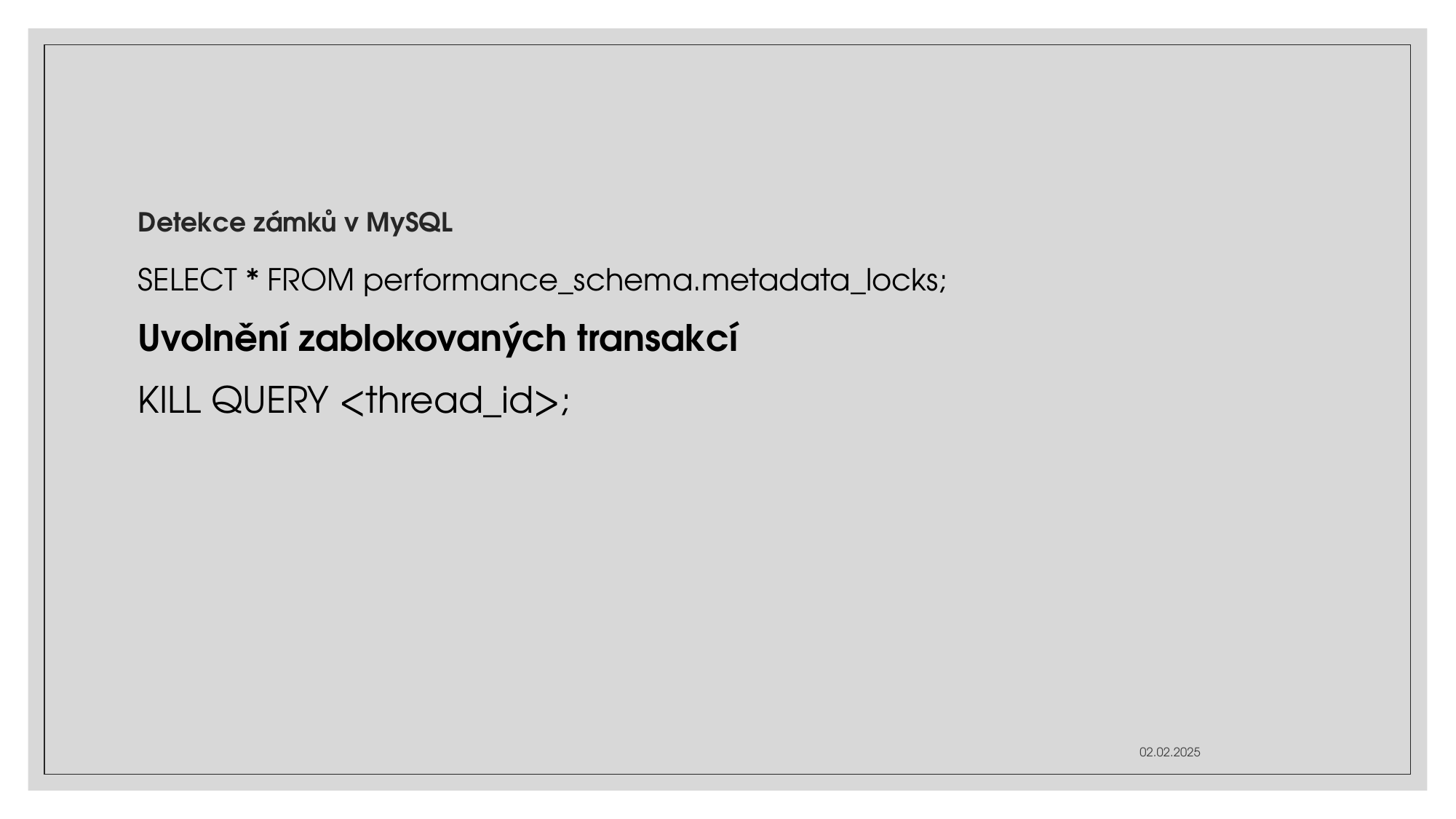

# Detekce zámků v MySQL
SELECT * FROM performance_schema.metadata_locks;
Uvolnění zablokovaných transakcí
KILL QUERY <thread_id>;

02.02.2025